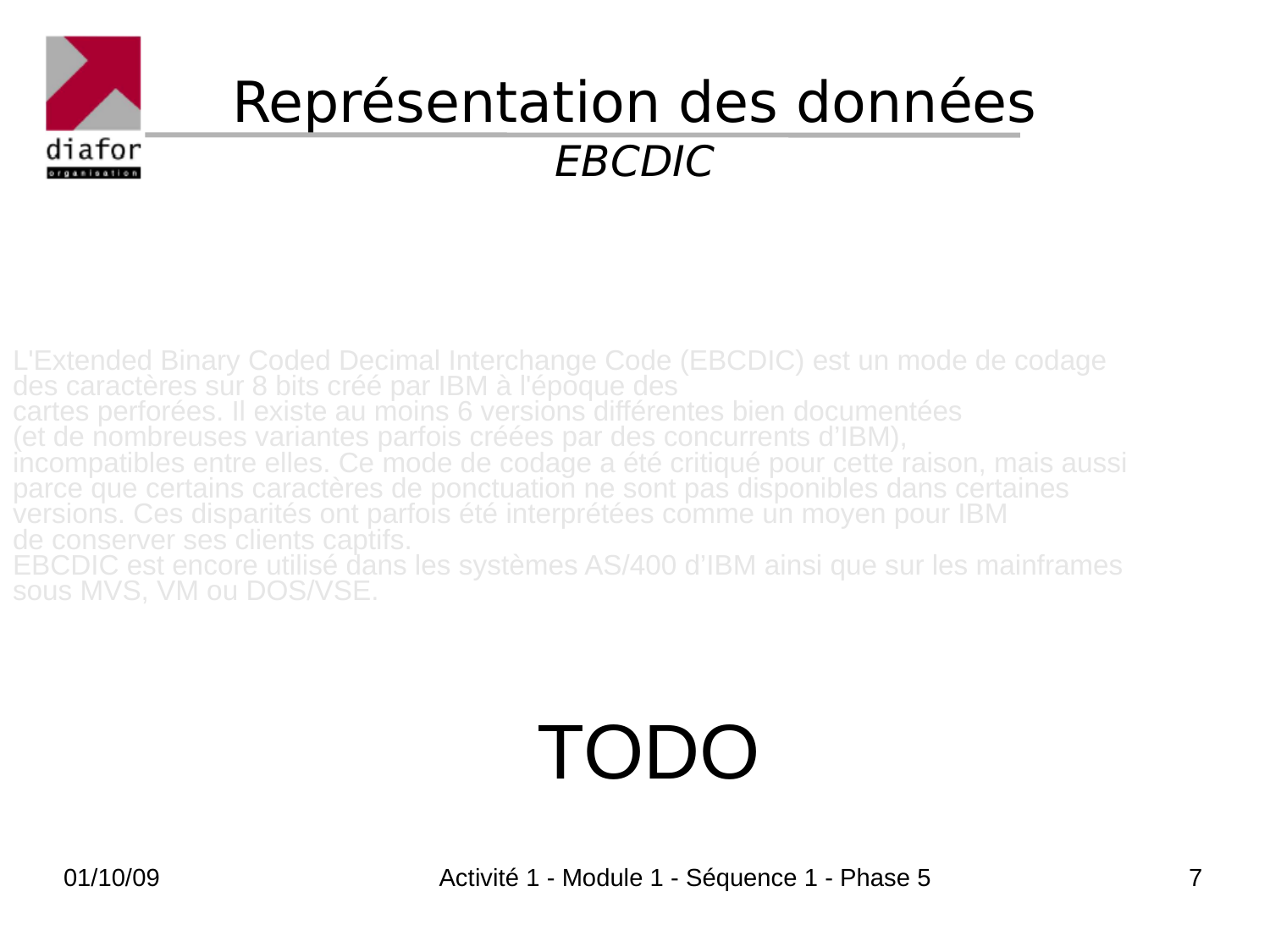

Représentation des données
EBCDIC

L'Extended Binary Coded Decimal Interchange Code (EBCDIC) est un mode de codage
des caractères sur 8 bits créé par IBM à l'époque des
cartes perforées. Il existe au moins 6 versions différentes bien documentées
(et de nombreuses variantes parfois créées par des concurrents d’IBM),
incompatibles entre elles. Ce mode de codage a été critiqué pour cette raison, mais aussi
parce que certains caractères de ponctuation ne sont pas disponibles dans certaines
versions. Ces disparités ont parfois été interprétées comme un moyen pour IBM
de conserver ses clients captifs.
EBCDIC est encore utilisé dans les systèmes AS/400 d’IBM ainsi que sur les mainframes
sous MVS, VM ou DOS/VSE.
TODO
01/10/09
Activité 1 - Module 1 - Séquence 1 - Phase 5
7